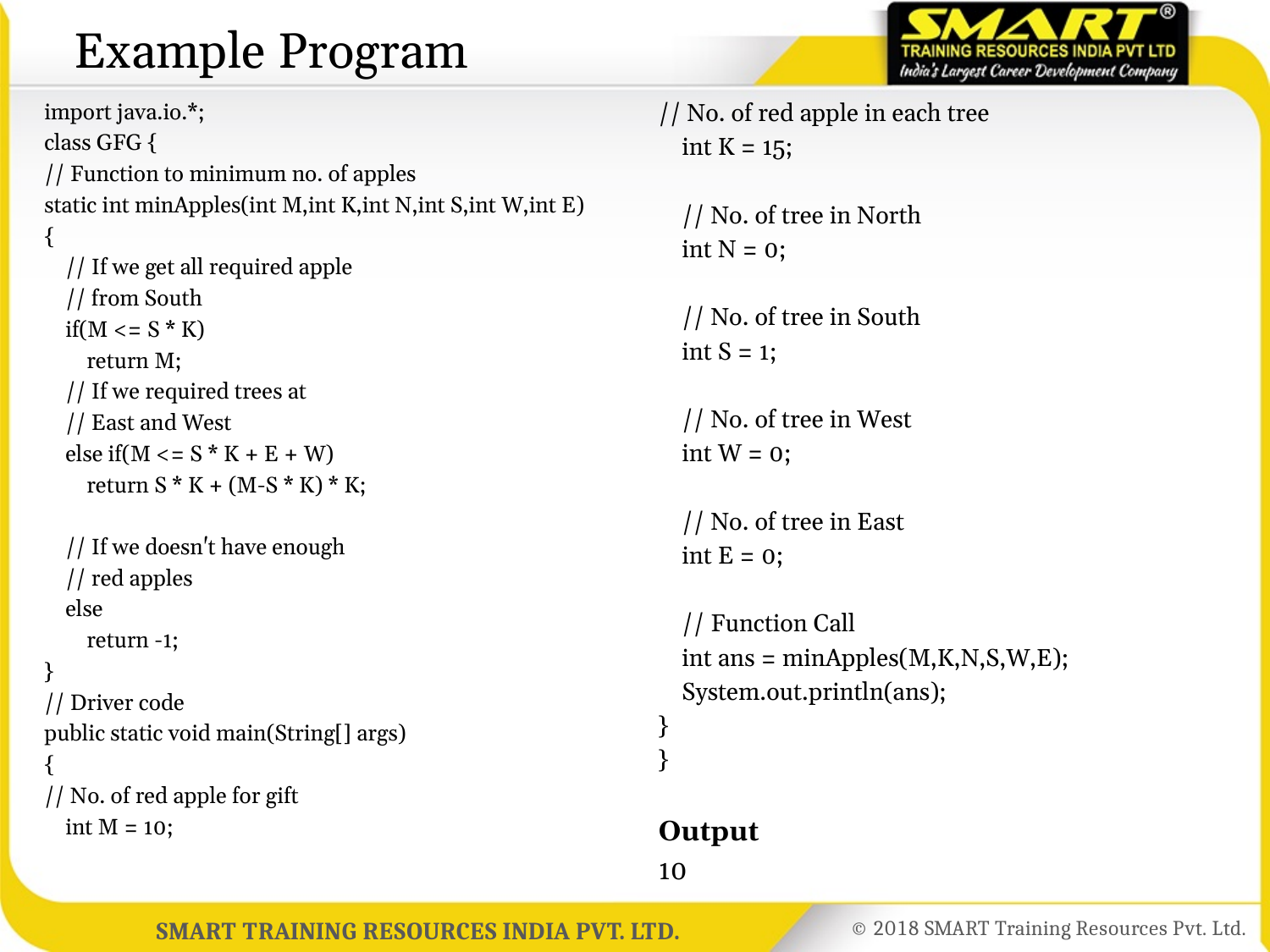

# Example Program
import java.io.*;
class GFG {
// Function to minimum no. of apples
static int minApples(int M,int K,int N,int S,int W,int E)
{
    // If we get all required apple
    // from South
    if(M <= S * K)
        return M;
    // If we required trees at
    // East and West
    else if(M <= S * K + E + W)
        return S * K + (M-S * K) * K;

    // If we doesn't have enough
    // red apples
    else
        return -1;
}
// Driver code
public static void main(String[] args)
{
// No. of red apple for gift
    int M = 10;

// No. of red apple in each tree
    int K = 15;

    // No. of tree in North
    int N = 0;

    // No. of tree in South
    int S = 1;

    // No. of tree in West
    int W = 0;

    // No. of tree in East
    int E = 0;

    // Function Call
    int ans = minApples(M,K,N,S,W,E);
    System.out.println(ans);
}
}

Output
10